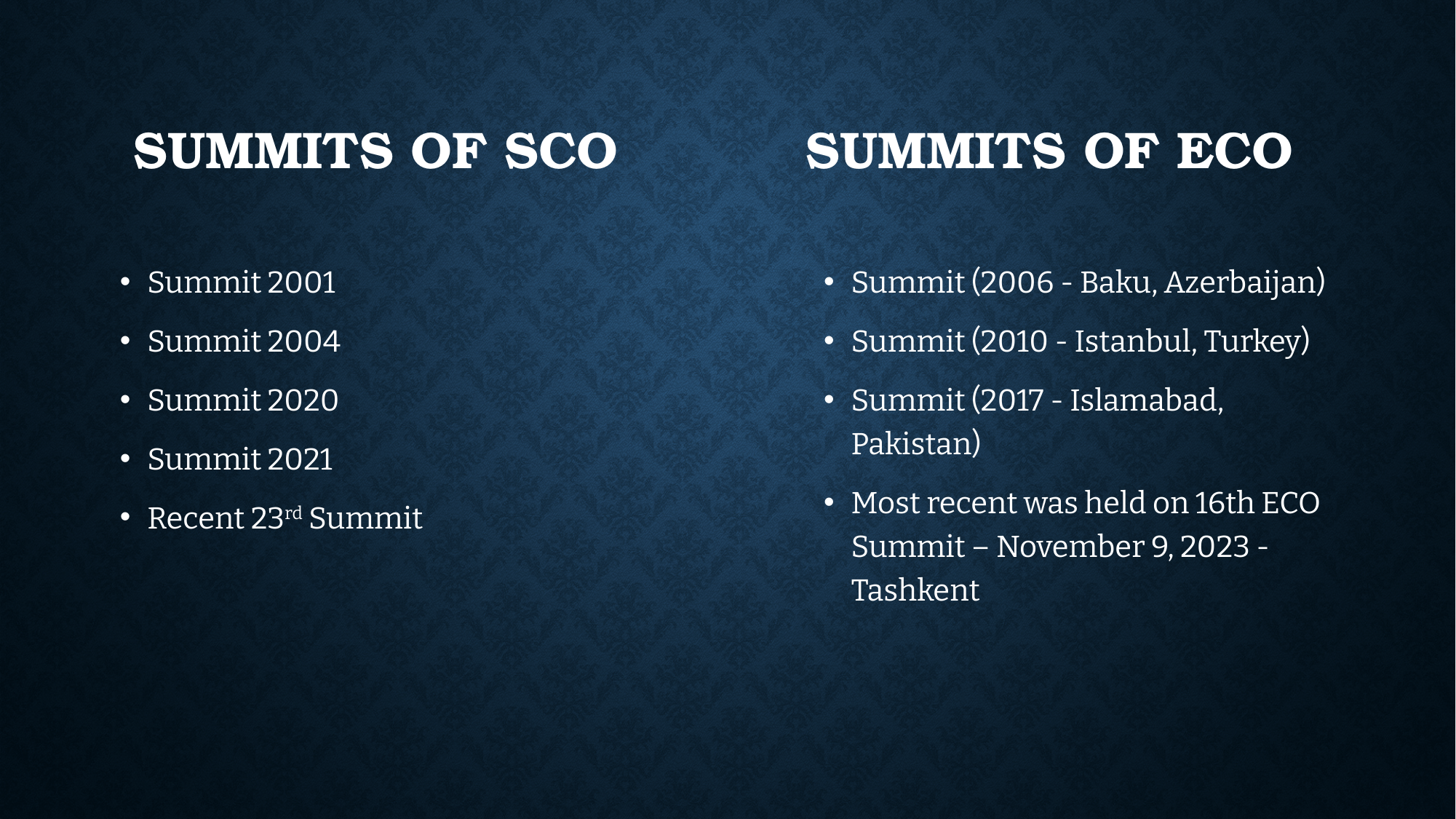

# Summits of SCO
Summits of ECO
Summit 2001
Summit 2004
Summit 2020
Summit 2021
Recent 23rd Summit
Summit (2006 - Baku, Azerbaijan)
Summit (2010 - Istanbul, Turkey)
Summit (2017 - Islamabad, Pakistan)
Most recent was held on 16th ECO Summit – November 9, 2023 -Tashkent